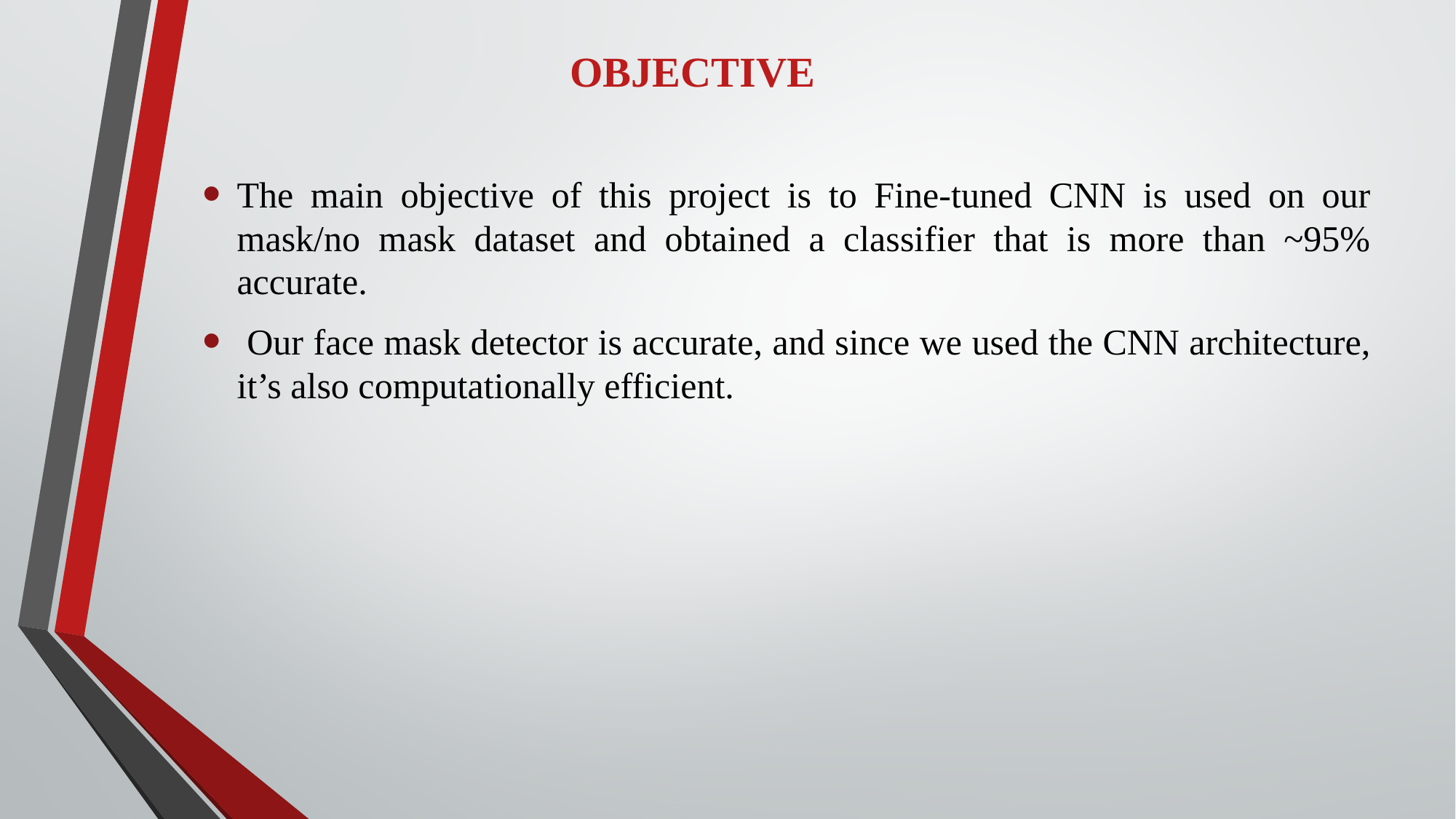

# OBJECTIVE
The main objective of this project is to Fine-tuned CNN is used on our mask/no mask dataset and obtained a classifier that is more than ~95% accurate.
 Our face mask detector is accurate, and since we used the CNN architecture, it’s also computationally efficient.